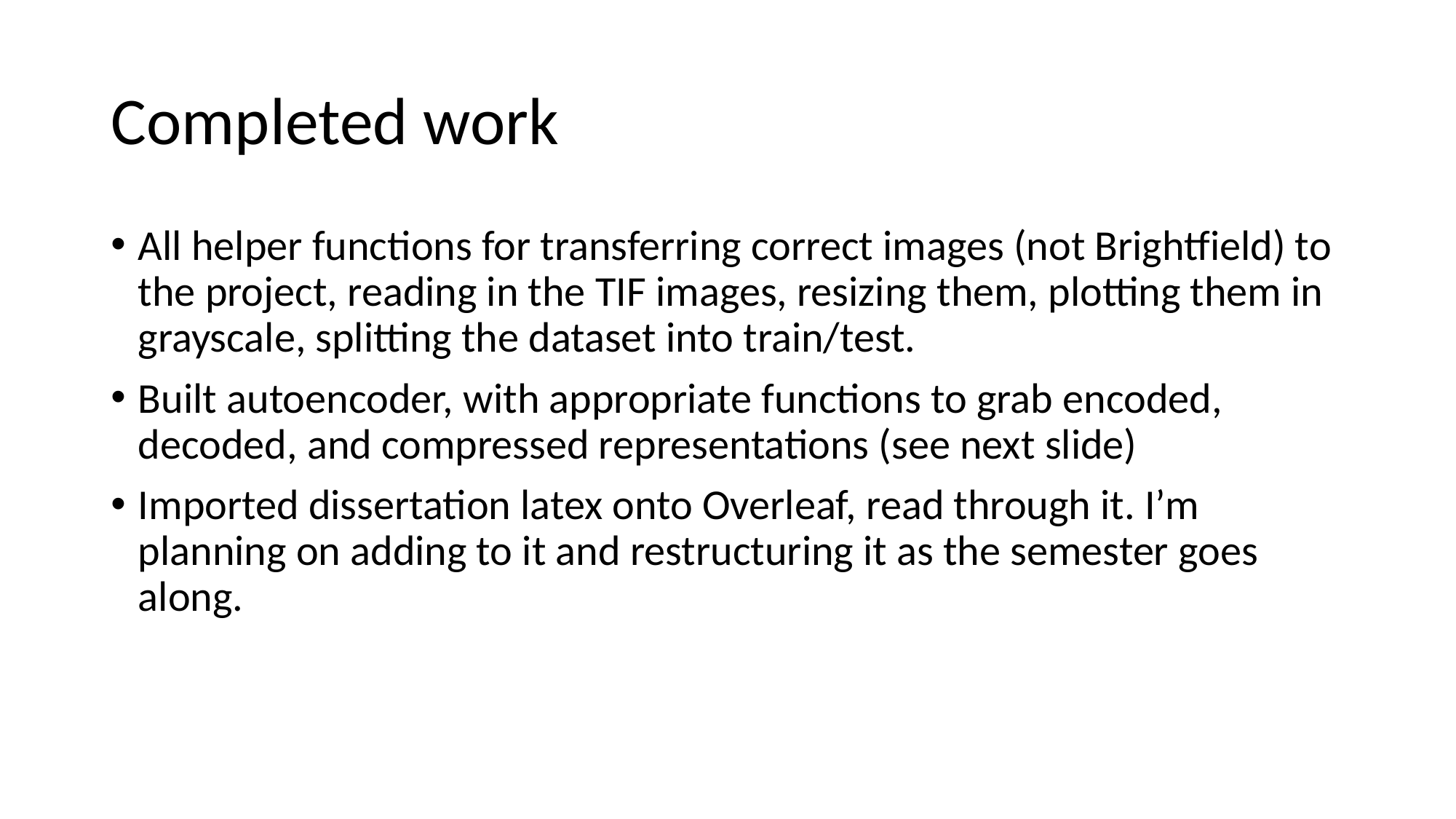

# Completed work
All helper functions for transferring correct images (not Brightfield) to the project, reading in the TIF images, resizing them, plotting them in grayscale, splitting the dataset into train/test.
Built autoencoder, with appropriate functions to grab encoded, decoded, and compressed representations (see next slide)
Imported dissertation latex onto Overleaf, read through it. I’m planning on adding to it and restructuring it as the semester goes along.